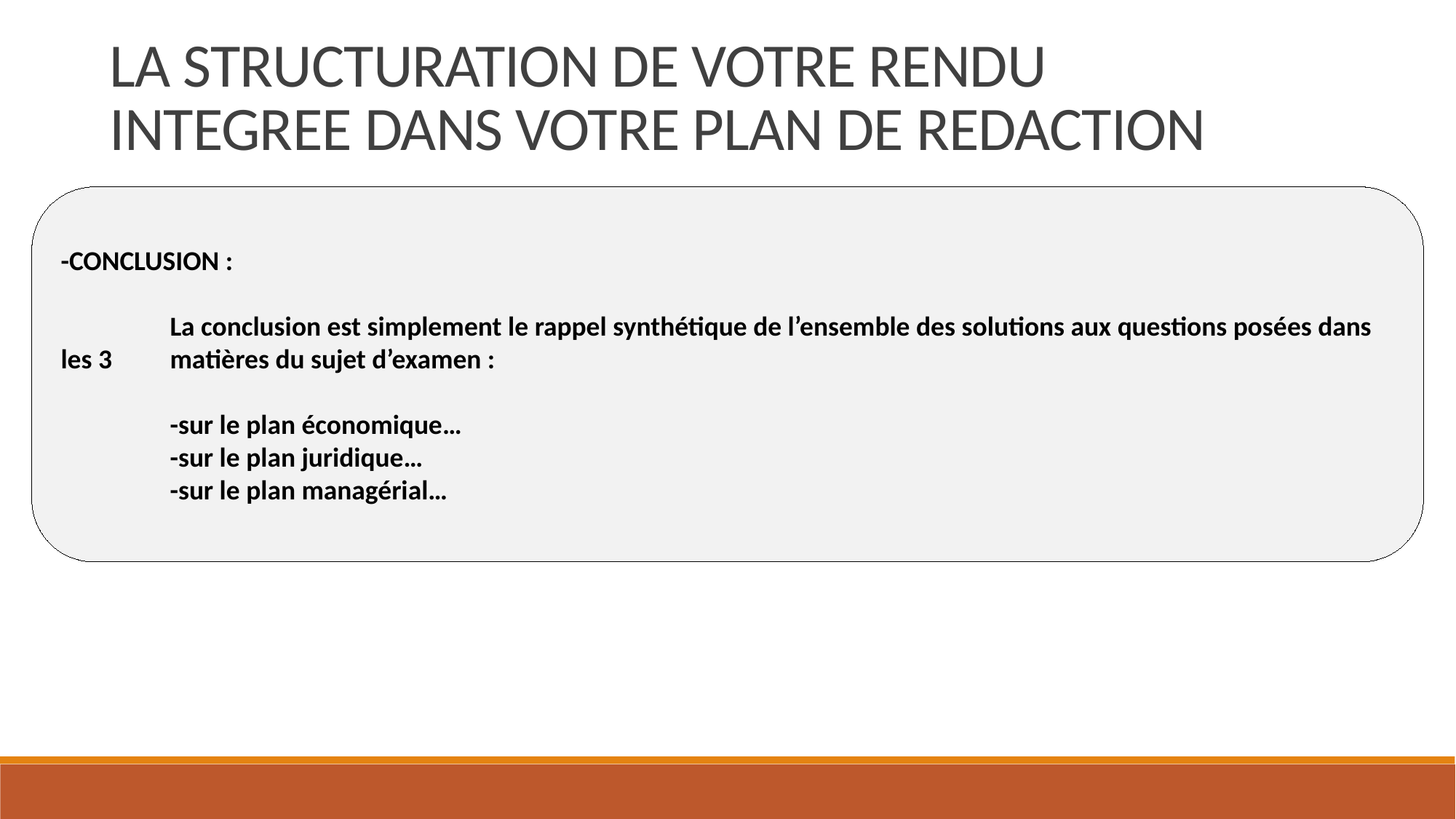

LA STRUCTURATION DE VOTRE RENDU INTEGREE DANS VOTRE PLAN DE REDACTION

-CONCLUSION :

	La conclusion est simplement le rappel synthétique de l’ensemble des solutions aux questions posées dans les 3 	matières du sujet d’examen :

	-sur le plan économique…
	-sur le plan juridique…
	-sur le plan managérial…